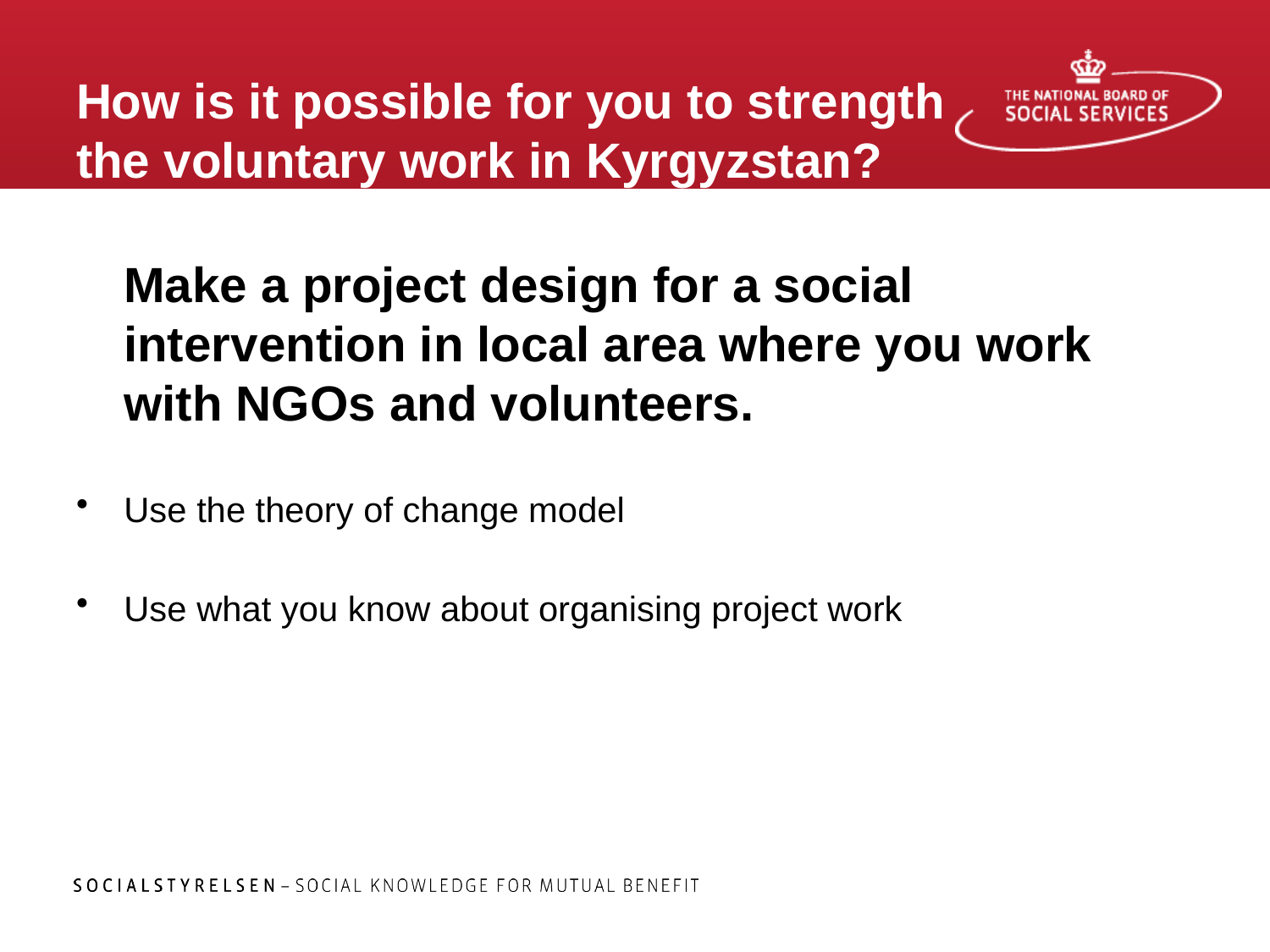

# How is it possible for you to strength the voluntary work in Kyrgyzstan?

	Make a project design for a social intervention in local area where you work with NGOs and volunteers.

Use the theory of change model

Use what you know about organising project work